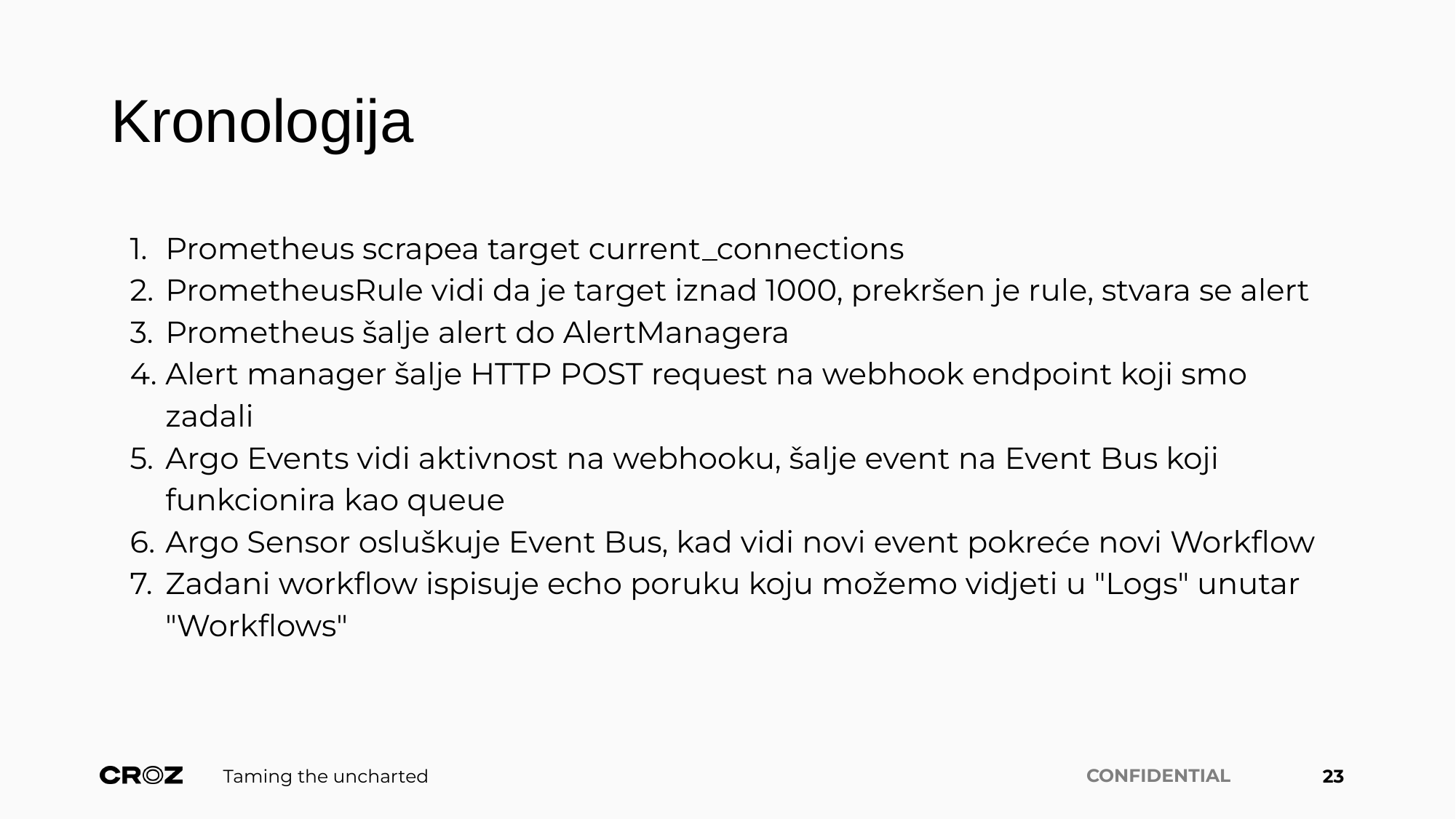

# Kronologija
Prometheus scrapea target current_connections
PrometheusRule vidi da je target iznad 1000, prekršen je rule, stvara se alert
Prometheus šalje alert do AlertManagera
Alert manager šalje HTTP POST request na webhook endpoint koji smo zadali
Argo Events vidi aktivnost na webhooku, šalje event na Event Bus koji funkcionira kao queue
Argo Sensor osluškuje Event Bus, kad vidi novi event pokreće novi Workflow
Zadani workflow ispisuje echo poruku koju možemo vidjeti u "Logs" unutar "Workflows"